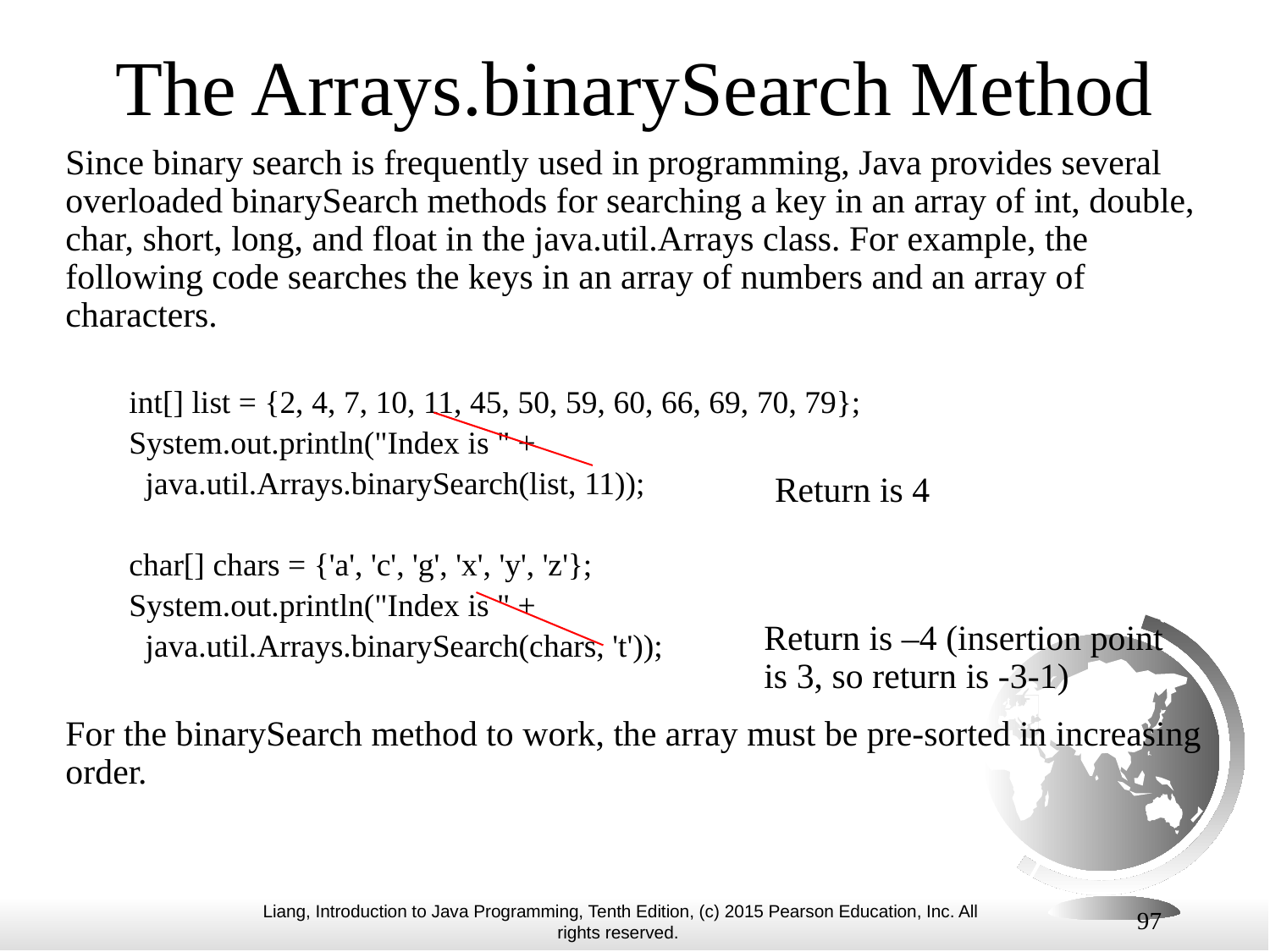

# The Arrays.binarySearch Method
Since binary search is frequently used in programming, Java provides several overloaded binarySearch methods for searching a key in an array of int, double, char, short, long, and float in the java.util.Arrays class. For example, the following code searches the keys in an array of numbers and an array of characters.

int[] list = {2, 4, 7, 10, 11, 45, 50, 59, 60, 66, 69, 70, 79};
System.out.println("Index is " +
  java.util.Arrays.binarySearch(list, 11));

char[] chars = {'a', 'c', 'g', 'x', 'y', 'z'};
System.out.println("Index is " +
  java.util.Arrays.binarySearch(chars, 't'));

For the binarySearch method to work, the array must be pre-sorted in increasing order.

Return is 4

Return is –4 (insertion point is 3, so return is -3-1)
97